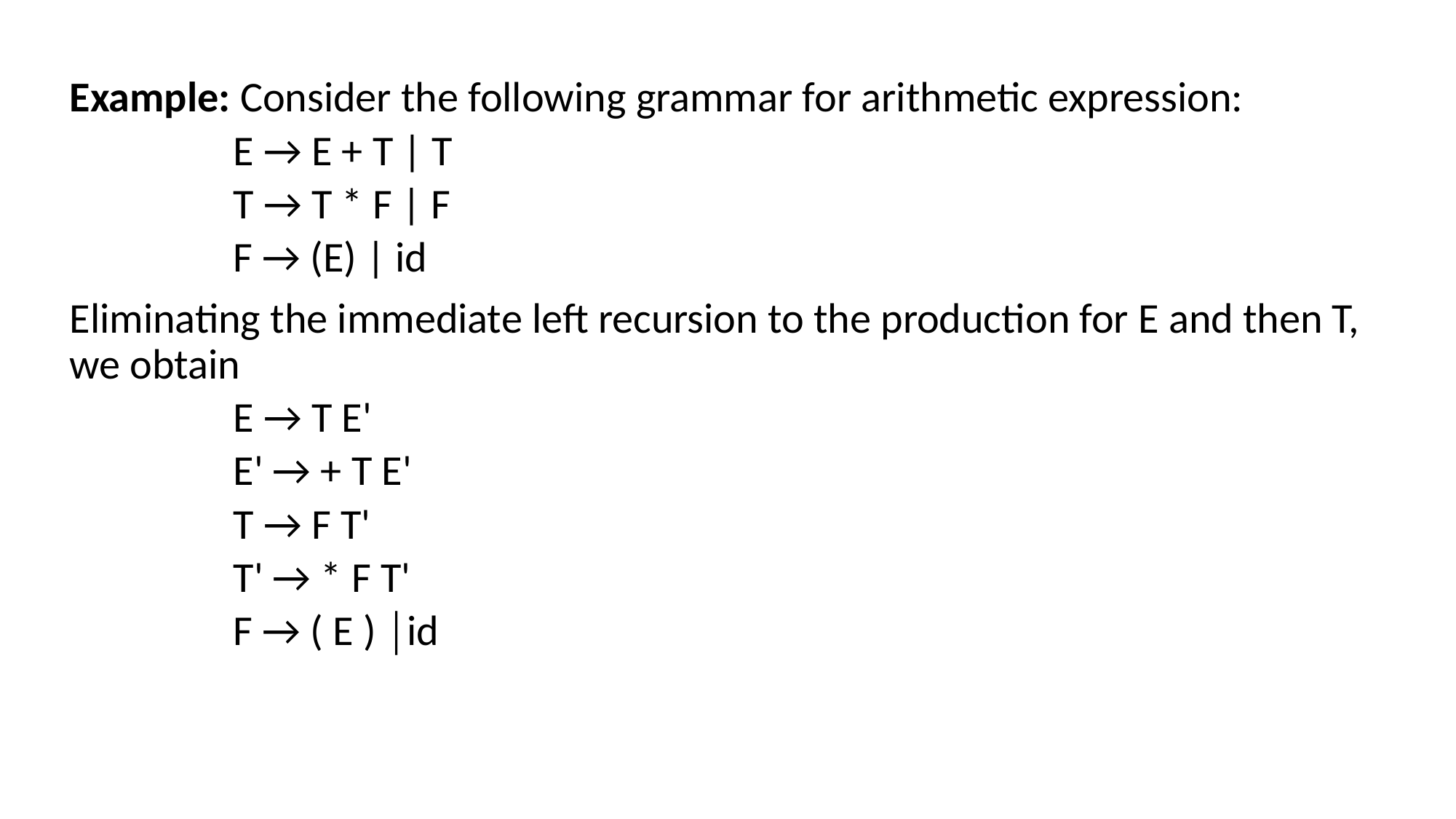

Example: Consider the following grammar for arithmetic expression:
E → E + T | T
T → T * F | F
F → (E) | id
Eliminating the immediate left recursion to the production for E and then T, we obtain
E → T E'
E' → + T E'
T → F T'
T' → * F T'
F → ( E ) │id